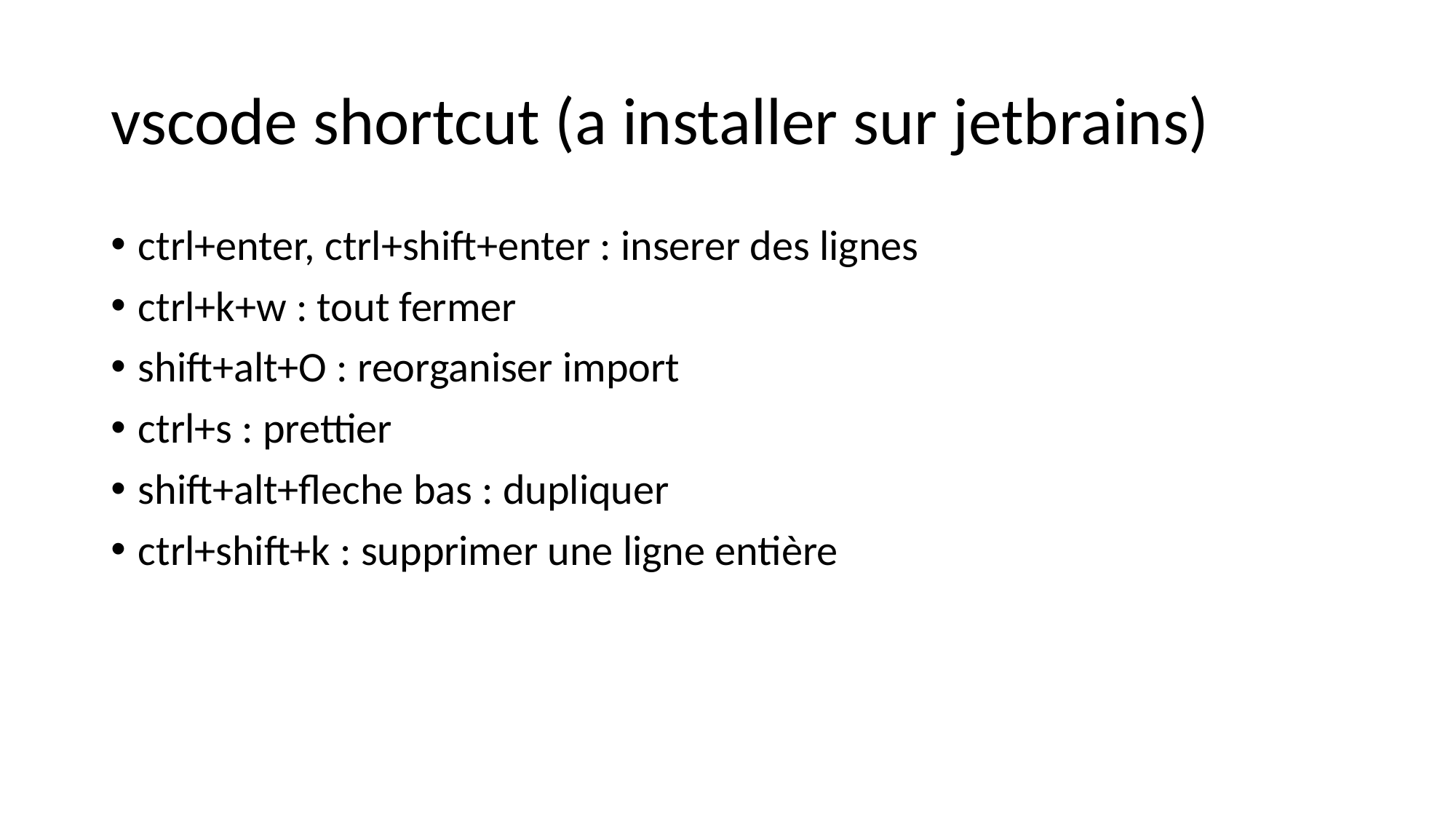

# vscode shortcut (a installer sur jetbrains)
ctrl+enter, ctrl+shift+enter : inserer des lignes
ctrl+k+w : tout fermer
shift+alt+O : reorganiser import
ctrl+s : prettier
shift+alt+fleche bas : dupliquer
ctrl+shift+k : supprimer une ligne entière